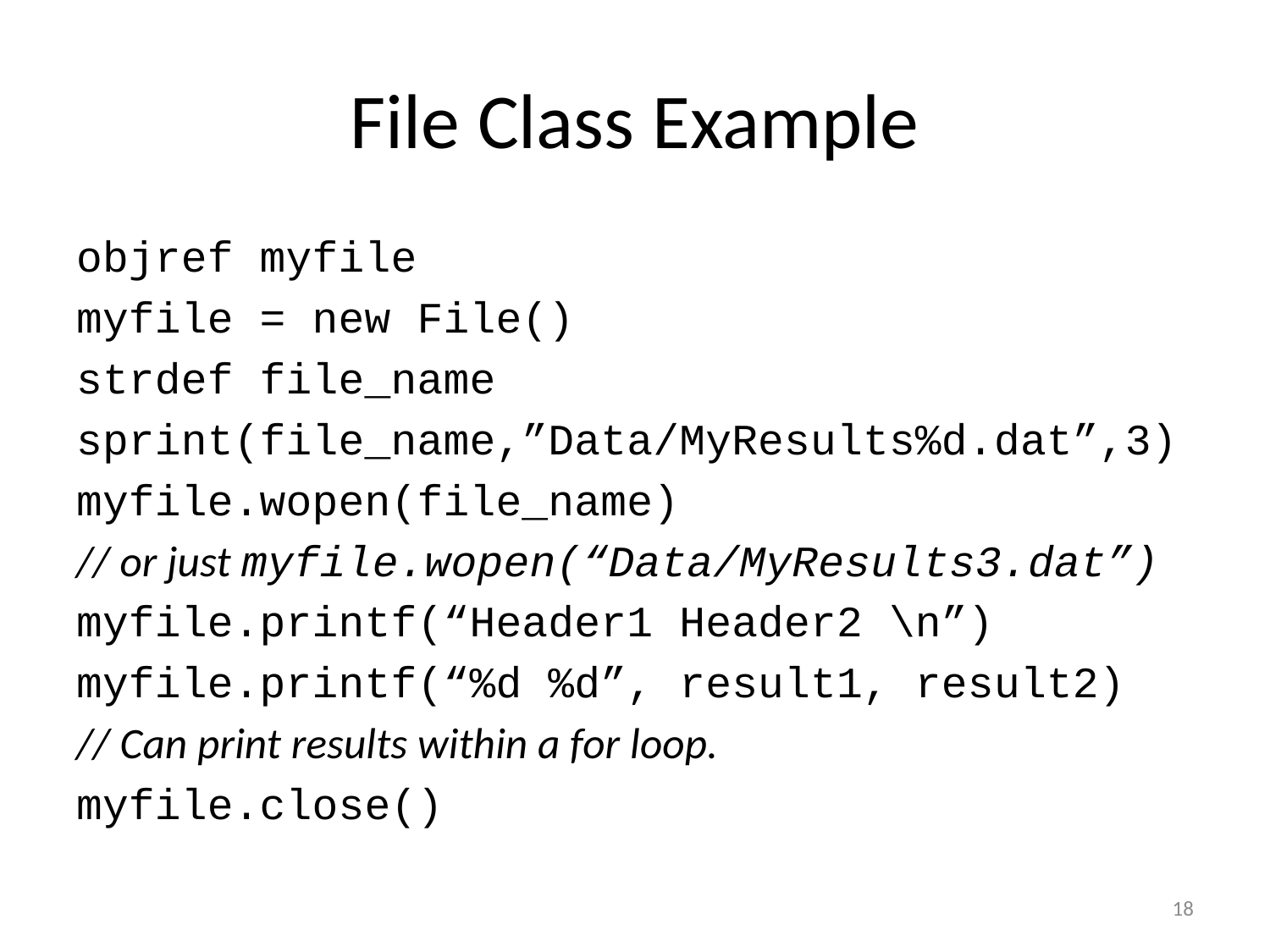

# File Class Example
objref myfile
myfile = new File()
strdef file_name
sprint(file_name,”Data/MyResults%d.dat”,3)
myfile.wopen(file_name)
// or just myfile.wopen(“Data/MyResults3.dat”)
myfile.printf(“Header1 Header2 \n”)
myfile.printf(“%d %d”, result1, result2)
// Can print results within a for loop.
myfile.close()
18